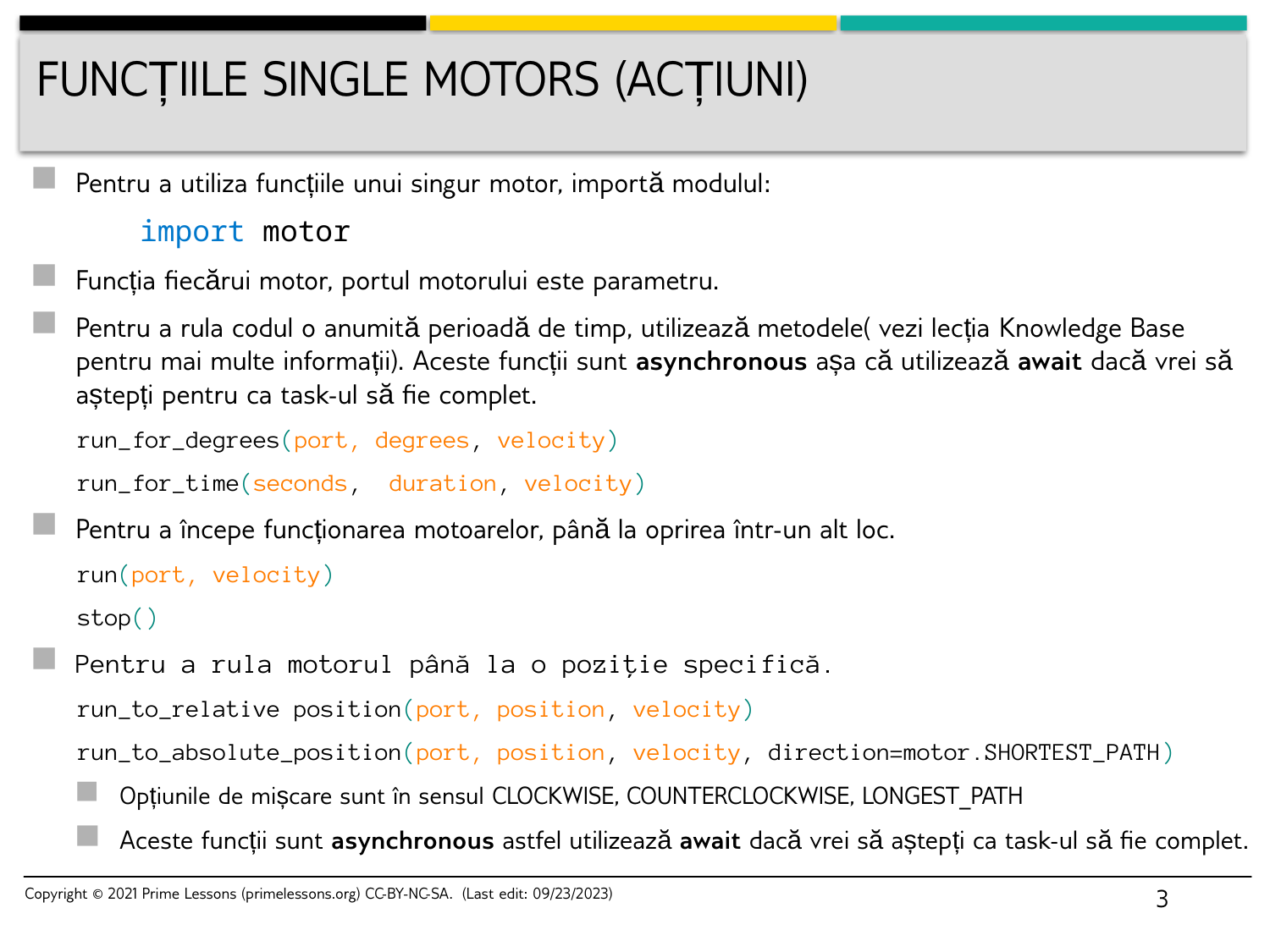

# Funcțiile single Motors (acțiuni)
Pentru a utiliza funcțiile unui singur motor, importă modulul:
		import motor
Funcția fiecărui motor, portul motorului este parametru.
Pentru a rula codul o anumită perioadă de timp, utilizează metodele( vezi lecția Knowledge Base pentru mai multe informații). Aceste funcții sunt asynchronous așa că utilizează await dacă vrei să aștepți pentru ca task-ul să fie complet.
run_for_degrees(port, degrees, velocity)
run_for_time(seconds,  duration, velocity)
Pentru a începe funcționarea motoarelor, până la oprirea într-un alt loc.
run(port, velocity)
stop()
Pentru a rula motorul până la o poziție specifică.
run_to_relative position(port, position, velocity)
run_to_absolute_position(port, position, velocity, direction=motor.SHORTEST_PATH)
Opțiunile de mișcare sunt în sensul CLOCKWISE, COUNTERCLOCKWISE, LONGEST_PATH
Aceste funcții sunt asynchronous astfel utilizează await dacă vrei să aștepți ca task-ul să fie complet.

3
Copyright © 2021 Prime Lessons (primelessons.org) CC-BY-NC-SA.  (Last edit: 09/23/2023)